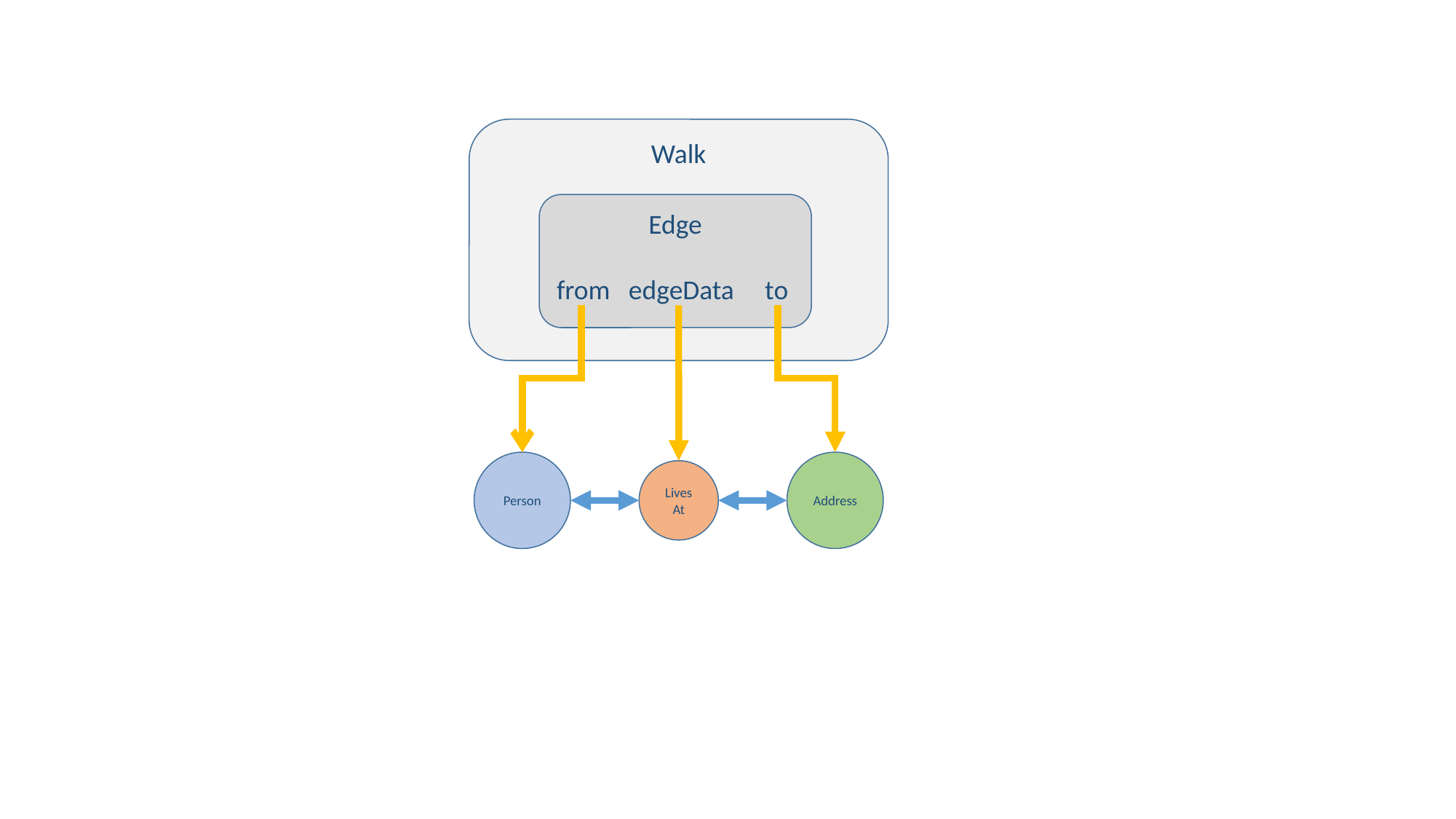

Walk
Edge

from   edgeData     to

Person
Address
LivesAt